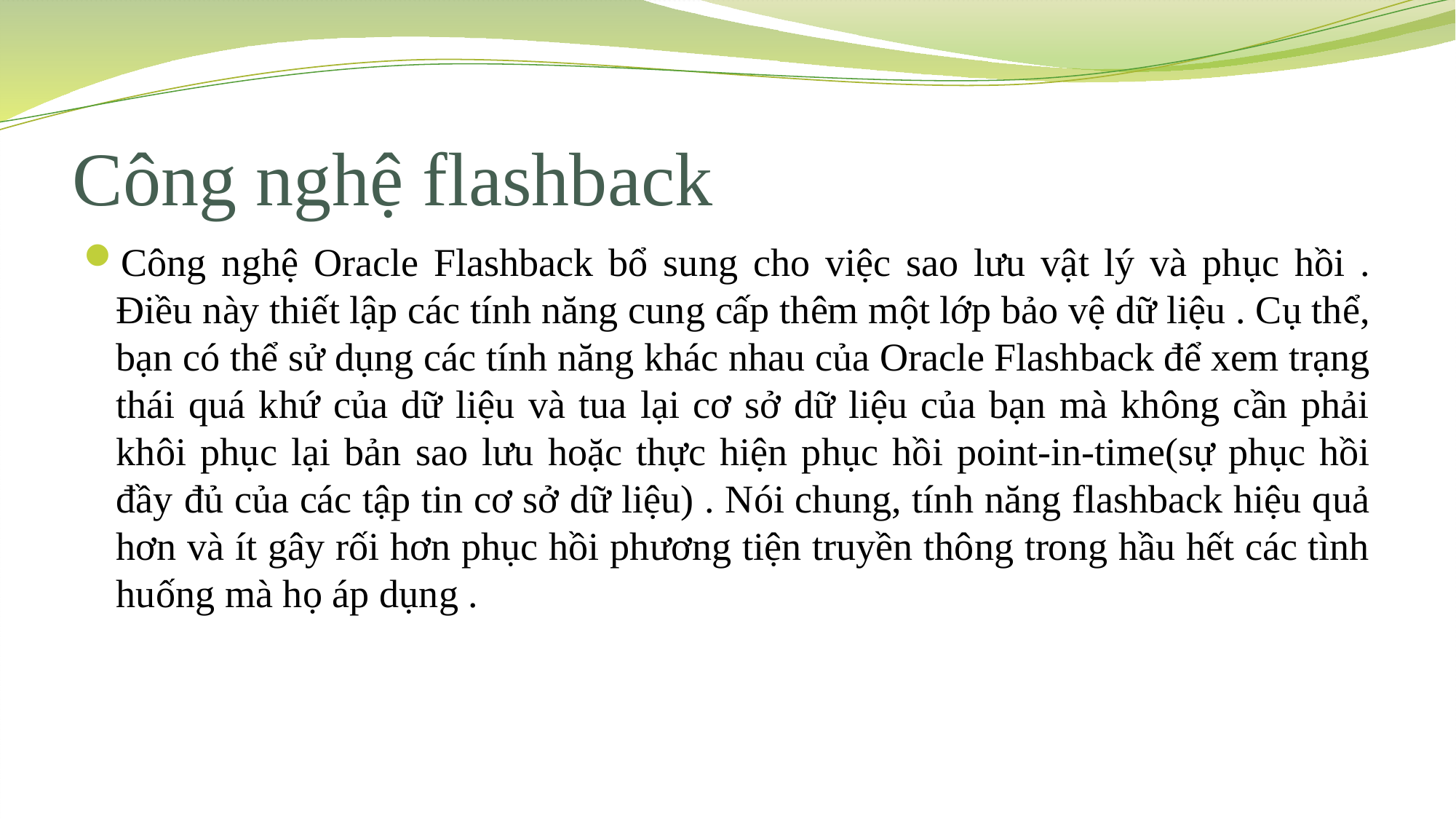

# Công nghệ flashback
Công nghệ Oracle Flashback bổ sung cho việc sao lưu vật lý và phục hồi . Điều này thiết lập các tính năng cung cấp thêm một lớp bảo vệ dữ liệu . Cụ thể, bạn có thể sử dụng các tính năng khác nhau của Oracle Flashback để xem trạng thái quá khứ của dữ liệu và tua lại cơ sở dữ liệu của bạn mà không cần phải khôi phục lại bản sao lưu hoặc thực hiện phục hồi point-in-time(sự phục hồi đầy đủ của các tập tin cơ sở dữ liệu) . Nói chung, tính năng flashback hiệu quả hơn và ít gây rối hơn phục hồi phương tiện truyền thông trong hầu hết các tình huống mà họ áp dụng .